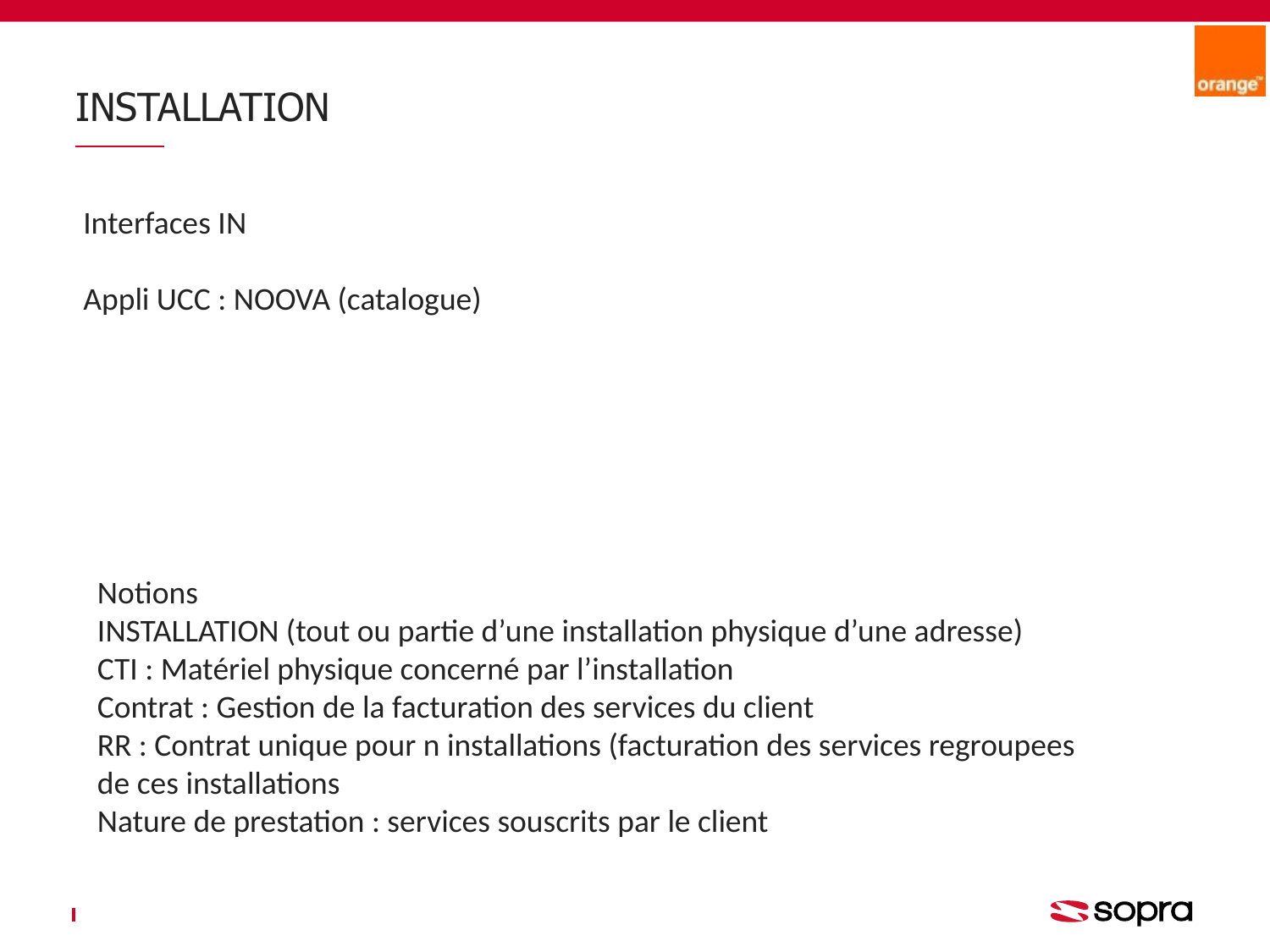

# INSTALLATION
Interfaces IN

Appli UCC : NOOVA (catalogue)
Notions
INSTALLATION (tout ou partie d’une installation physique d’une adresse)
CTI : Matériel physique concerné par l’installation
Contrat : Gestion de la facturation des services du client
RR : Contrat unique pour n installations (facturation des services regroupees de ces installations
Nature de prestation : services souscrits par le client